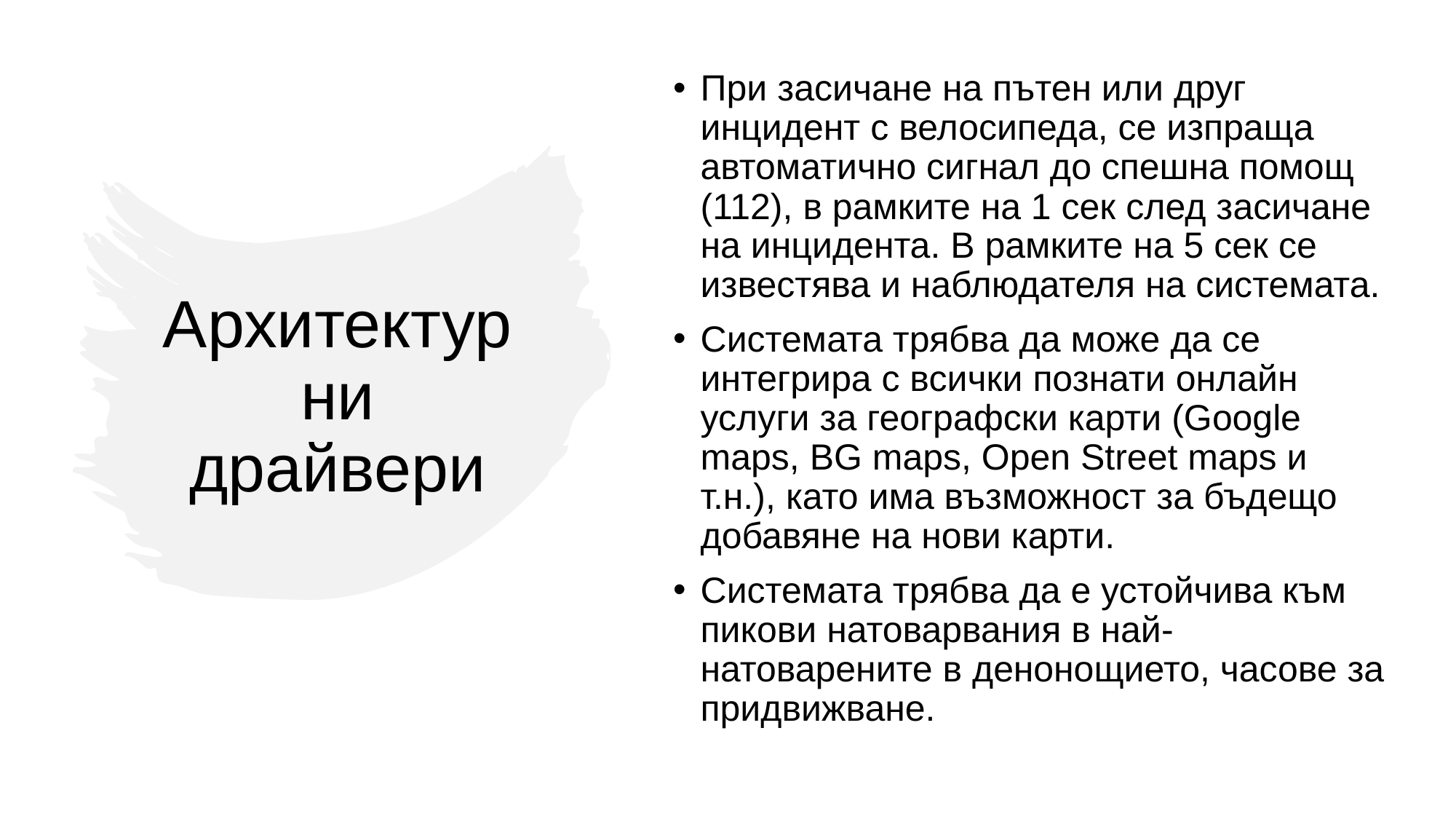

При засичане на пътен или друг инцидент с велосипеда, се изпраща автоматично сигнал до спешна помощ (112), в рамките на 1 сек след засичане на инцидента. В рамките на 5 сек се известява и наблюдателя на системата.
Системата трябва да може да се интегрира с всички познати онлайн услуги за географски карти (Google maps, BG maps, Open Street maps и т.н.), като има възможност за бъдещо добавяне на нови карти.
Системата трябва да е устойчива към пикови натоварвания в най-натоварените в денонощието, часове за придвижване.

# Архитектурни драйвери